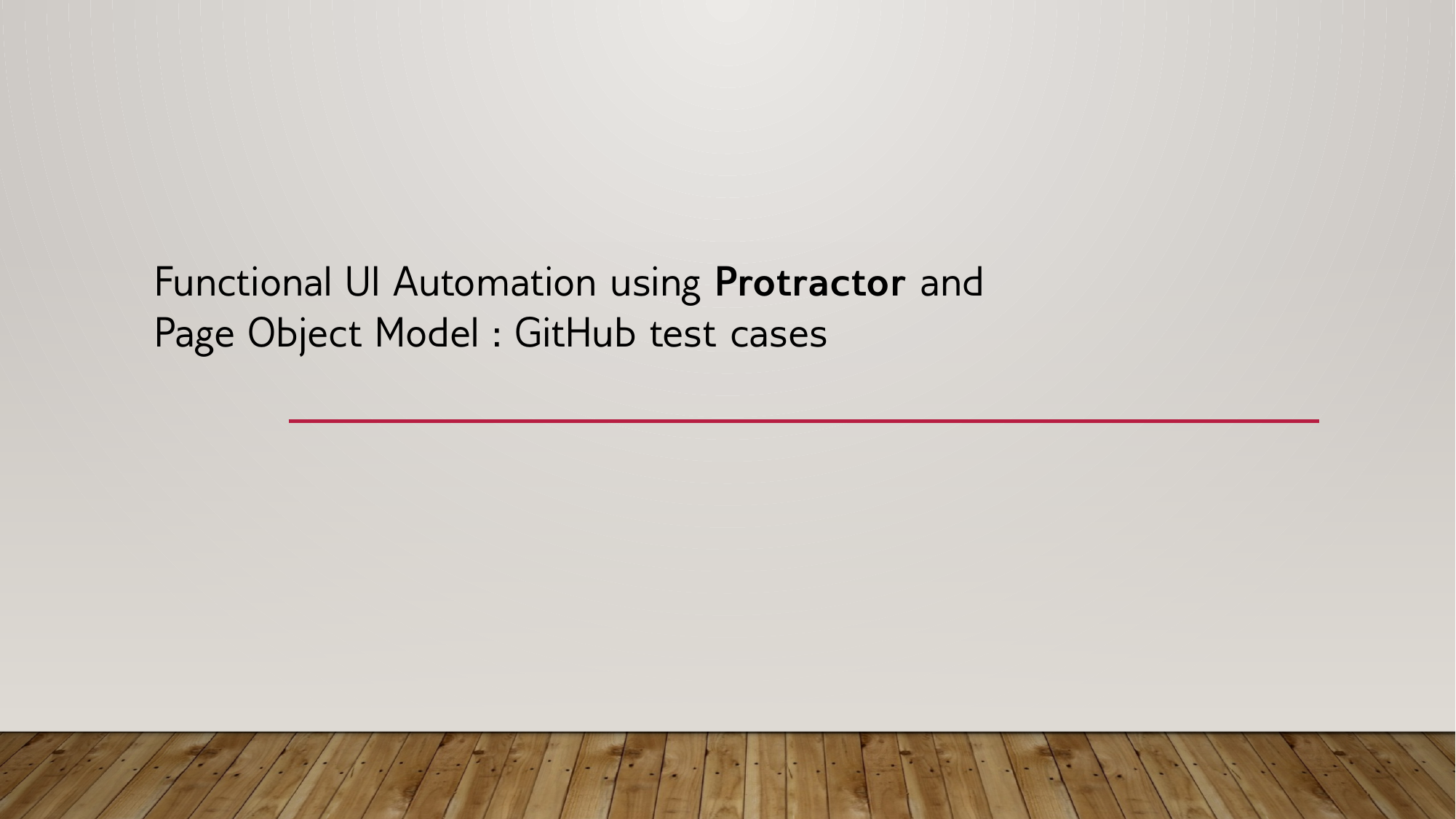

Functional UI Automation using Protractor and Page Object Model : GitHub test cases